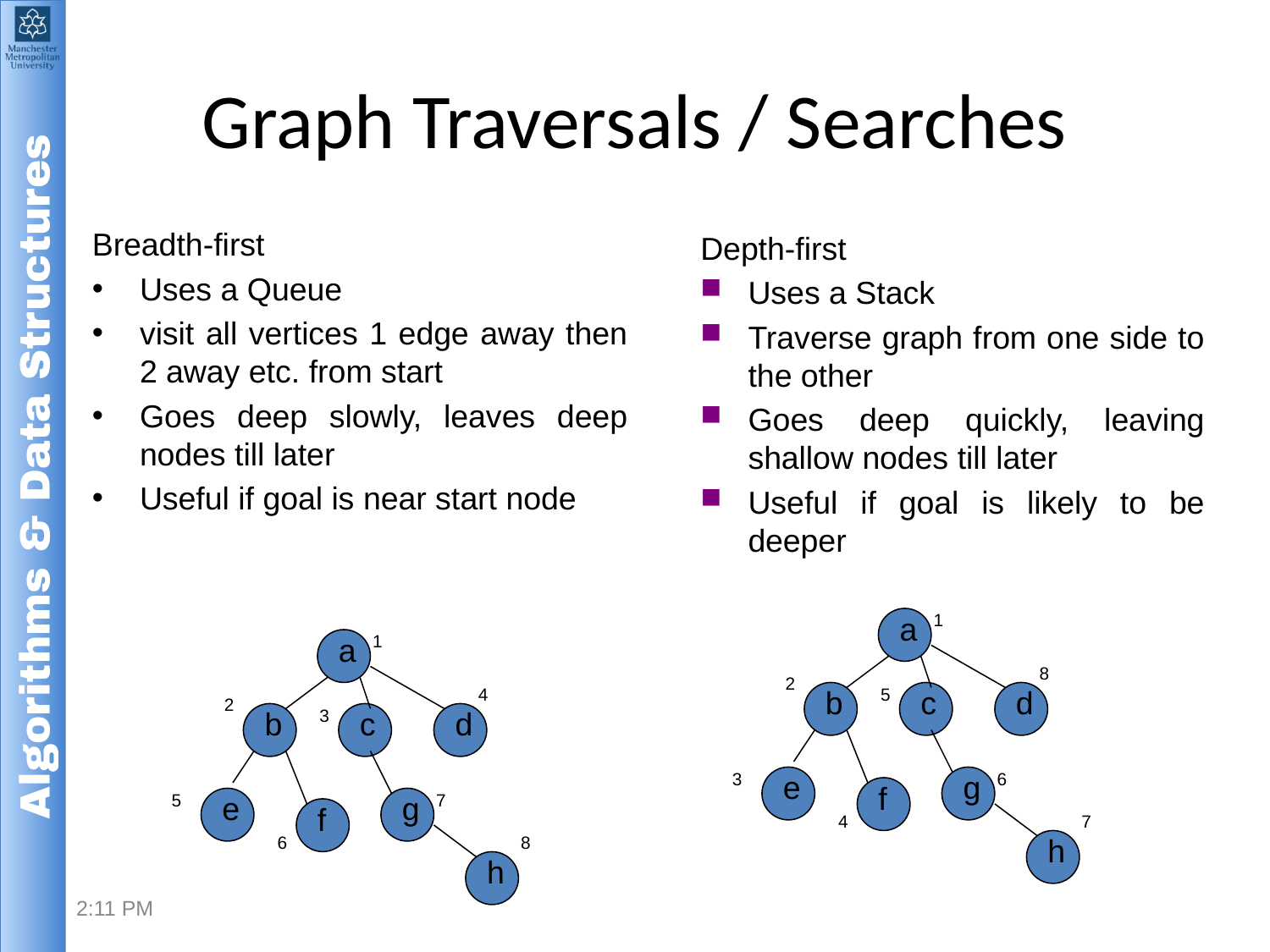

# Graph Traversals / Searches
Breadth-first
Uses a Queue
visit all vertices 1 edge away then 2 away etc. from start
Goes deep slowly, leaves deep nodes till later
Useful if goal is near start node

Depth-first
Uses a Stack
Traverse graph from one side to the other
Goes deep quickly, leaving shallow nodes till later
Useful if goal is likely to be deeper
a

1

8
2
b

5
c

d

3
e

g

6
f

4

7
h

a

1

4
2
b

3
c

d

5
e

g

7
f

6

8
h

2:11 PM